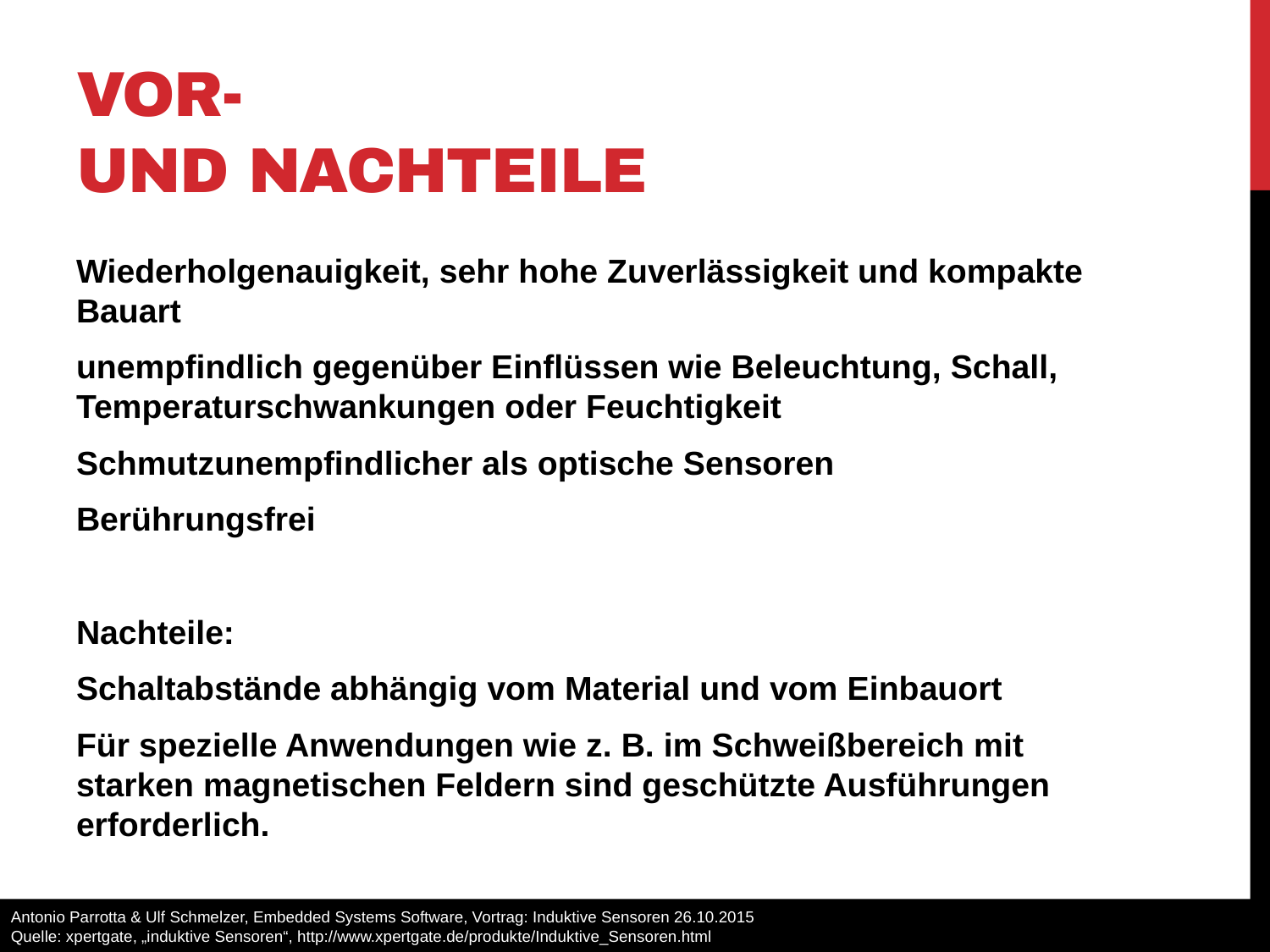

# VOR- und Nachteile
Wiederholgenauigkeit, sehr hohe Zuverlässigkeit und kompakte Bauart
unempfindlich gegenüber Einflüssen wie Beleuchtung, Schall, Temperaturschwankungen oder Feuchtigkeit
Schmutzunempfindlicher als optische Sensoren
Berührungsfrei

Nachteile:
Schaltabstände abhängig vom Material und vom Einbauort
Für spezielle Anwendungen wie z. B. im Schweißbereich mit starken magnetischen Feldern sind geschützte Ausführungen erforderlich.

Antonio Parrotta & Ulf Schmelzer, Embedded Systems Software, Vortrag: Induktive Sensoren 26.10.2015
Quelle: xpertgate, „induktive Sensoren“, http://www.xpertgate.de/produkte/Induktive_Sensoren.html